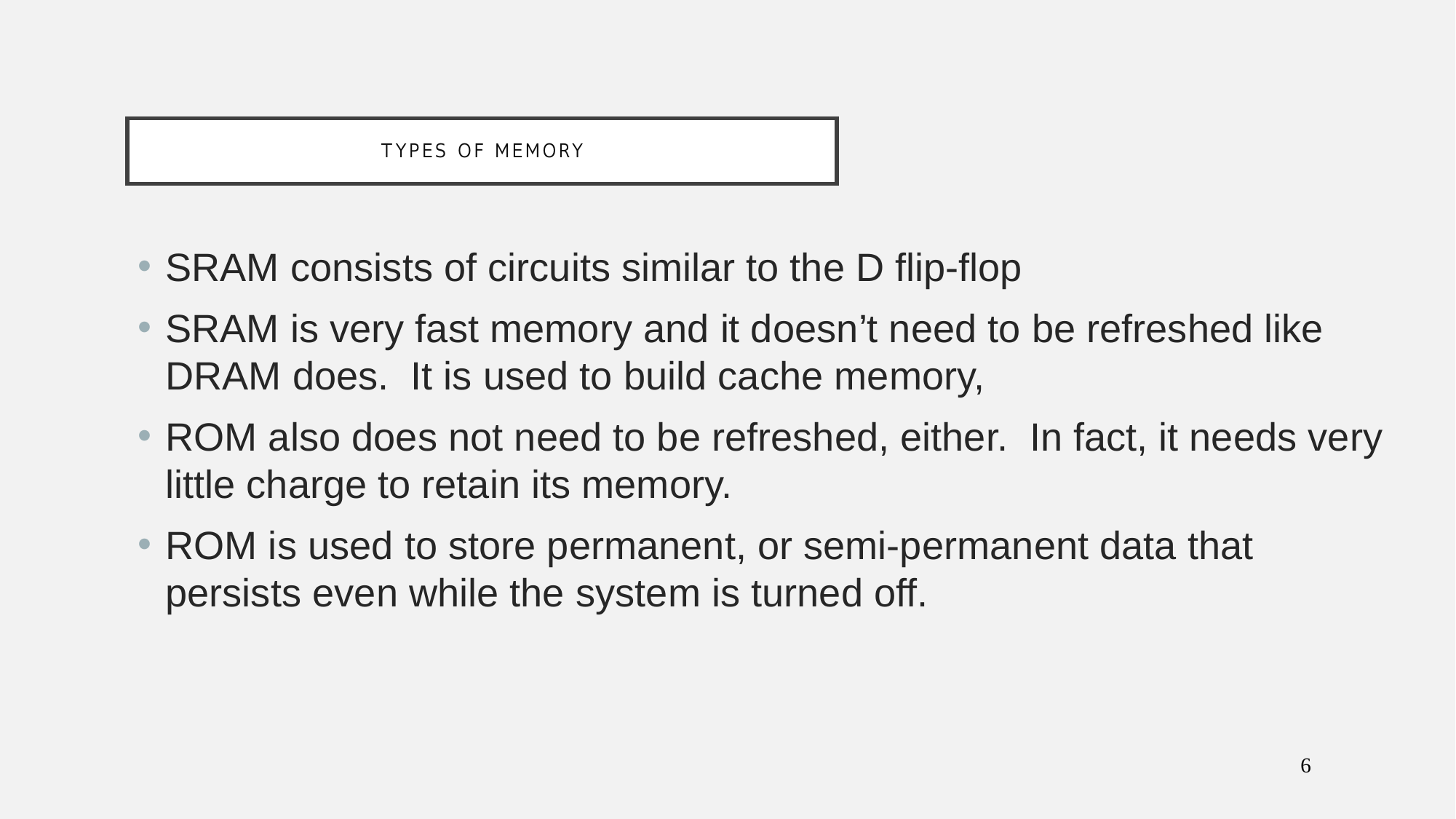

# Types of Memory
SRAM consists of circuits similar to the D flip-flop
SRAM is very fast memory and it doesn’t need to be refreshed like DRAM does.  It is used to build cache memory,
ROM also does not need to be refreshed, either.  In fact, it needs very little charge to retain its memory.
ROM is used to store permanent, or semi-permanent data that persists even while the system is turned off.
6